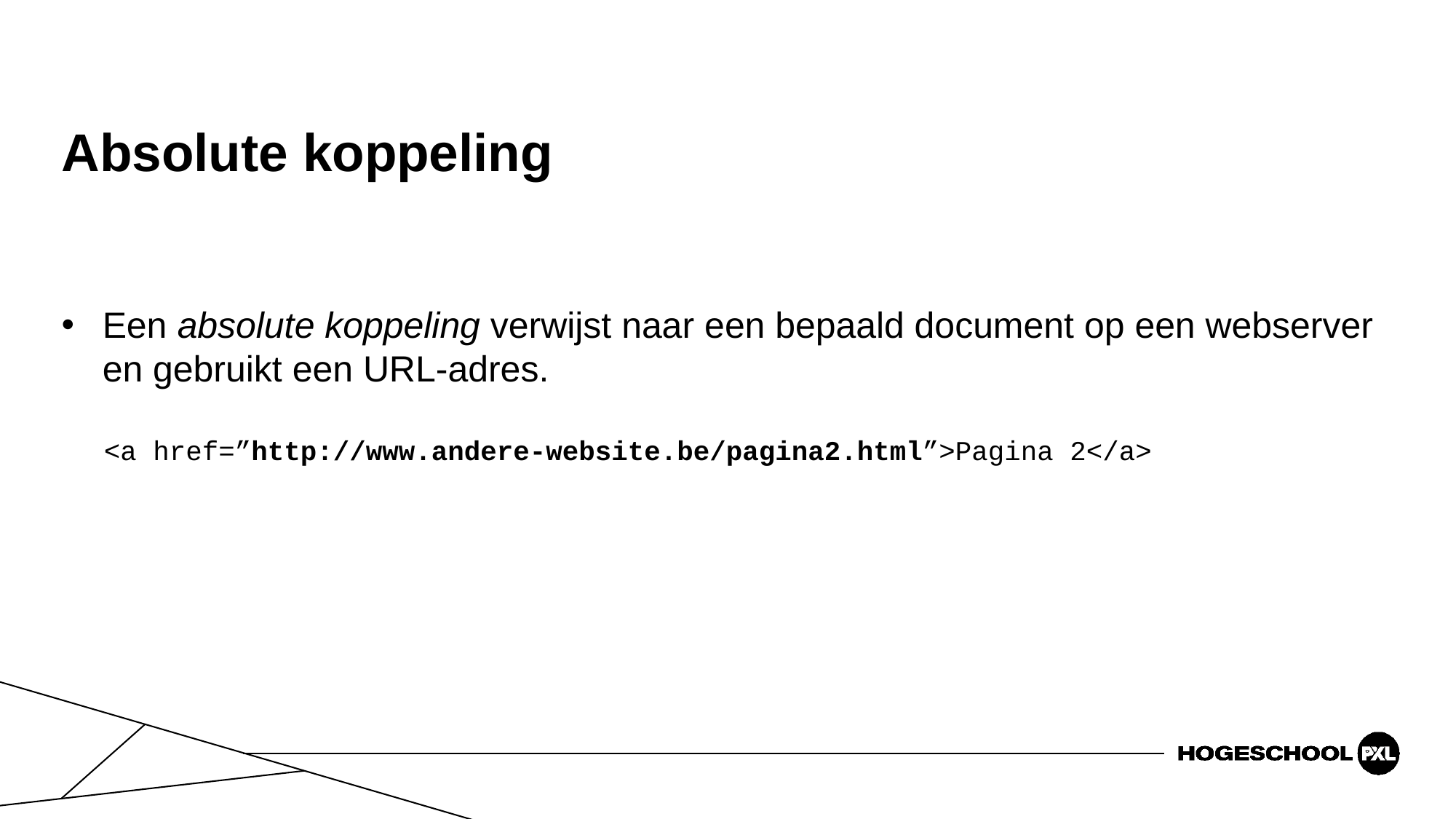

# Absolute koppeling
Een absolute koppeling verwijst naar een bepaald document op een webserver en gebruikt een URL-adres.

<a href=”http://www.andere-website.be/pagina2.html”>Pagina 2</a>